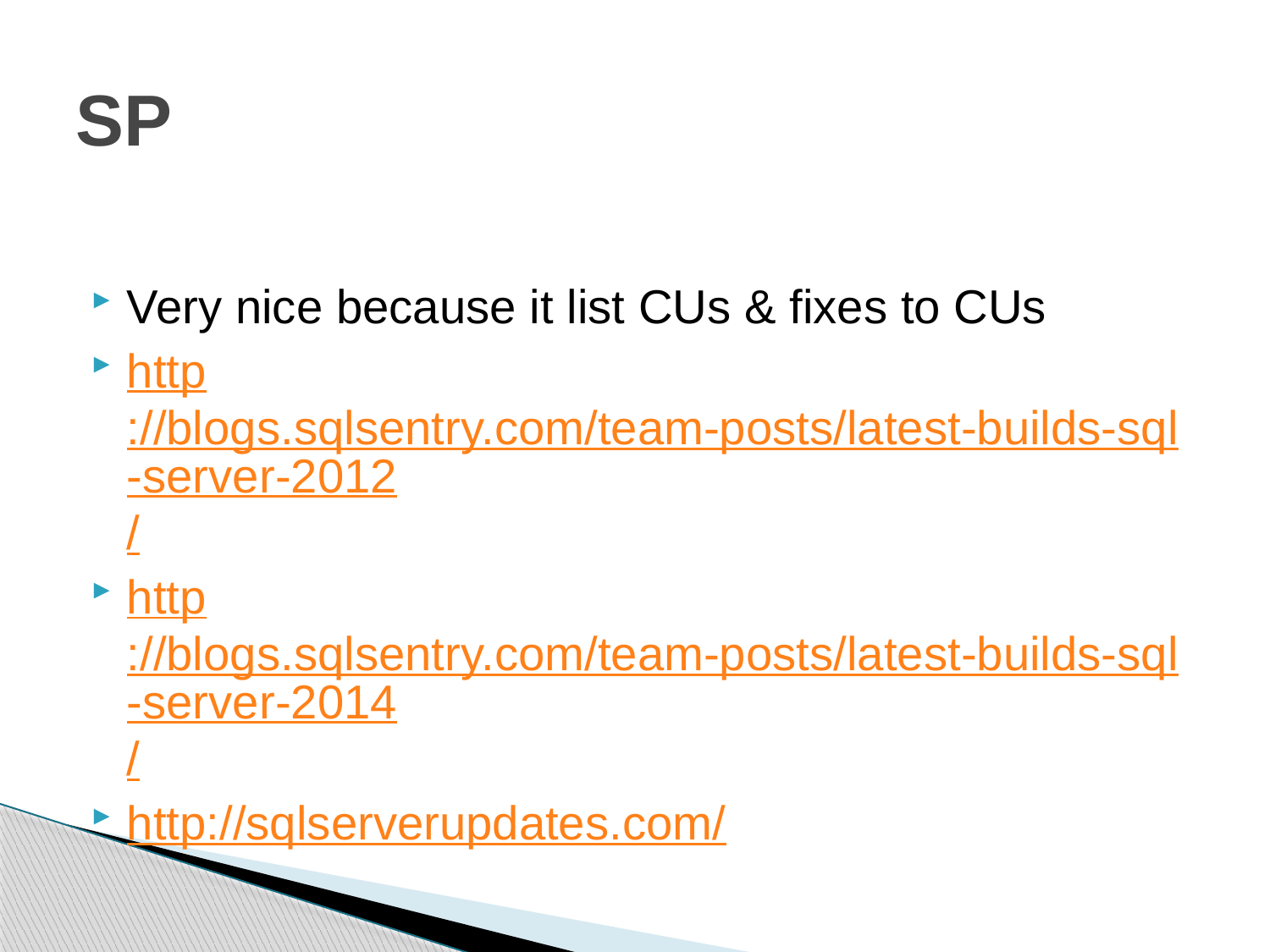

# SP

Very nice because it list CUs & fixes to CUs
http://blogs.sqlsentry.com/team-posts/latest-builds-sql-server-2012/
http://blogs.sqlsentry.com/team-posts/latest-builds-sql-server-2014/
http://sqlserverupdates.com/